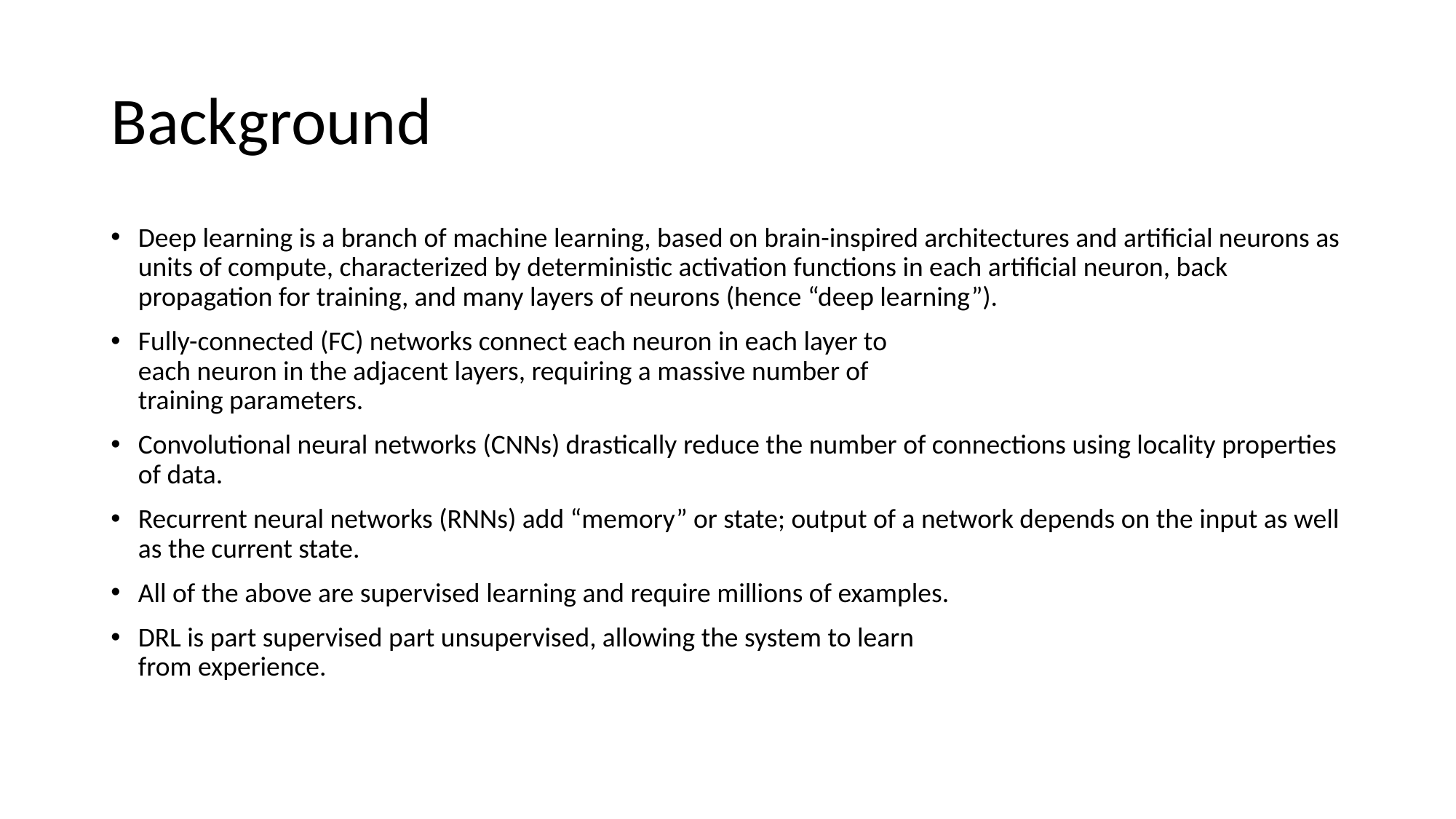

# Background
Deep learning is a branch of machine learning, based on brain-inspired architectures and artificial neurons as units of compute, characterized by deterministic activation functions in each artificial neuron, back propagation for training, and many layers of neurons (hence “deep learning”).
Fully-connected (FC) networks connect each neuron in each layer to
each neuron in the adjacent layers, requiring a massive number of
training parameters.
Convolutional neural networks (CNNs) drastically reduce the number of connections using locality properties of data.
Recurrent neural networks (RNNs) add “memory” or state; output of a network depends on the input as well as the current state.
All of the above are supervised learning and require millions of examples.
DRL is part supervised part unsupervised, allowing the system to learn
from experience.